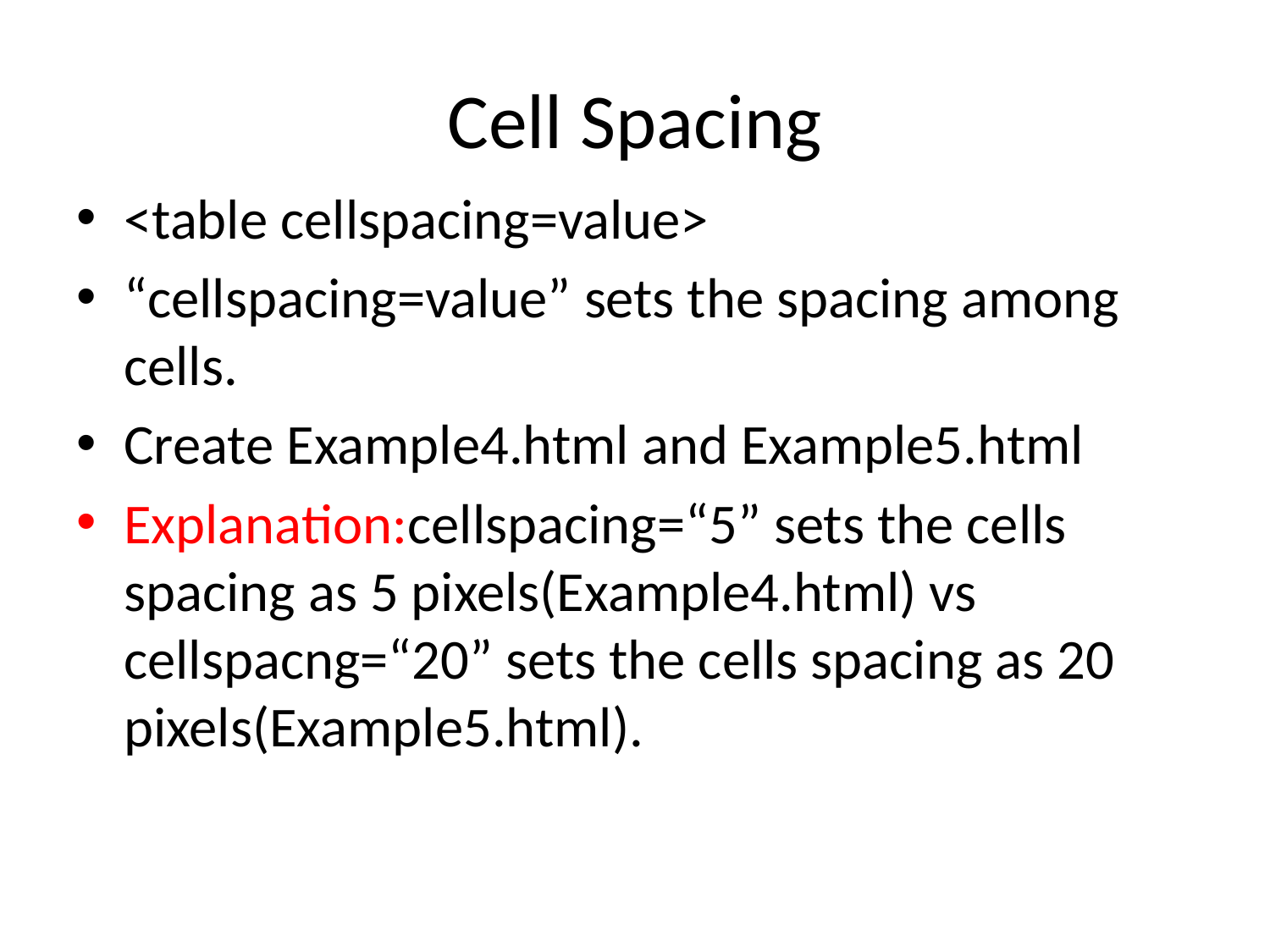

# Cell Spacing
<table cellspacing=value>
“cellspacing=value” sets the spacing among cells.
Create Example4.html and Example5.html
Explanation:cellspacing=“5” sets the cells spacing as 5 pixels(Example4.html) vs cellspacng=“20” sets the cells spacing as 20 pixels(Example5.html).